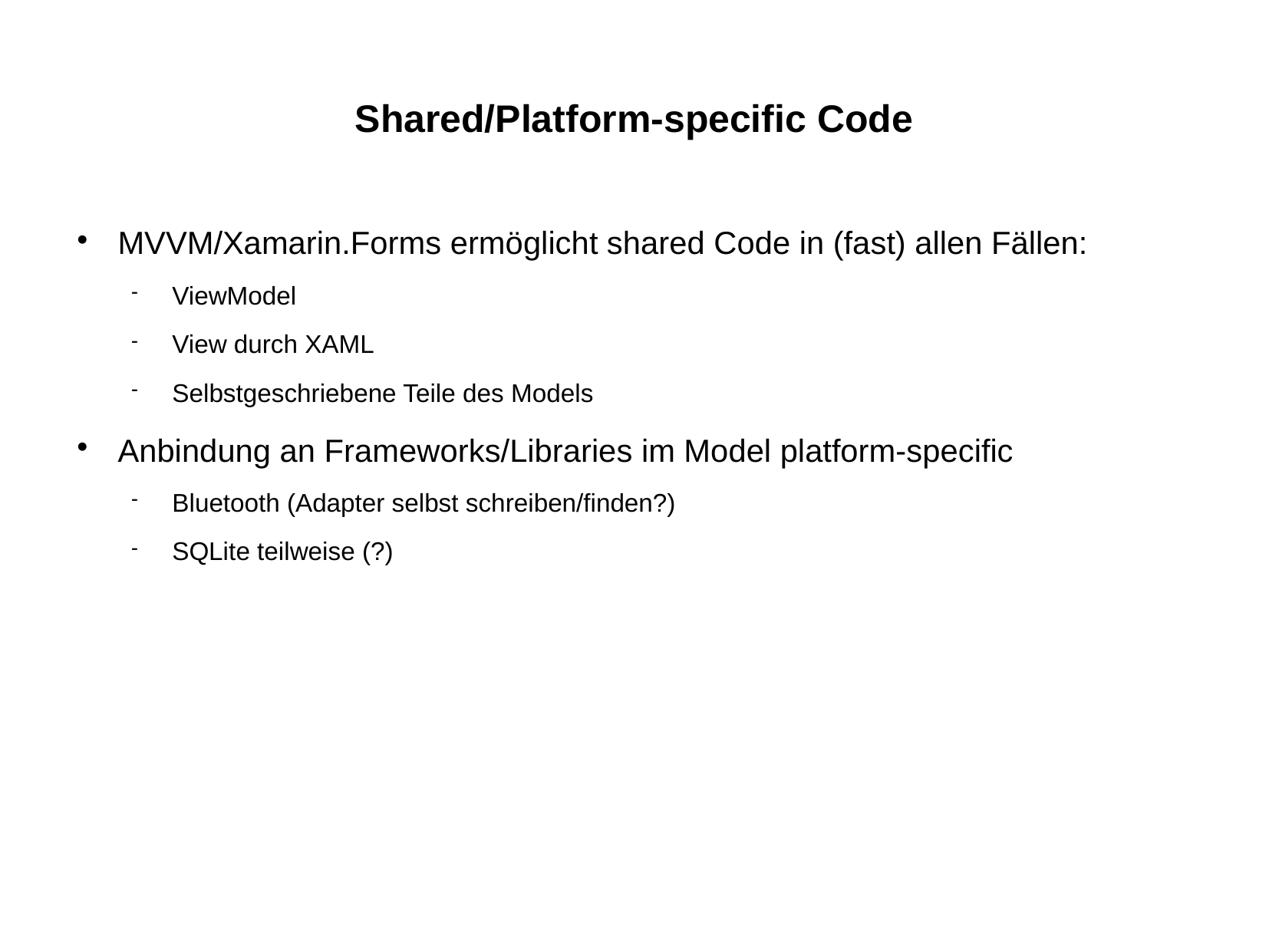

Shared/Platform-specific Code
MVVM/Xamarin.Forms ermöglicht shared Code in (fast) allen Fällen:
ViewModel
View durch XAML
Selbstgeschriebene Teile des Models
Anbindung an Frameworks/Libraries im Model platform-specific
Bluetooth (Adapter selbst schreiben/finden?)
SQLite teilweise (?)